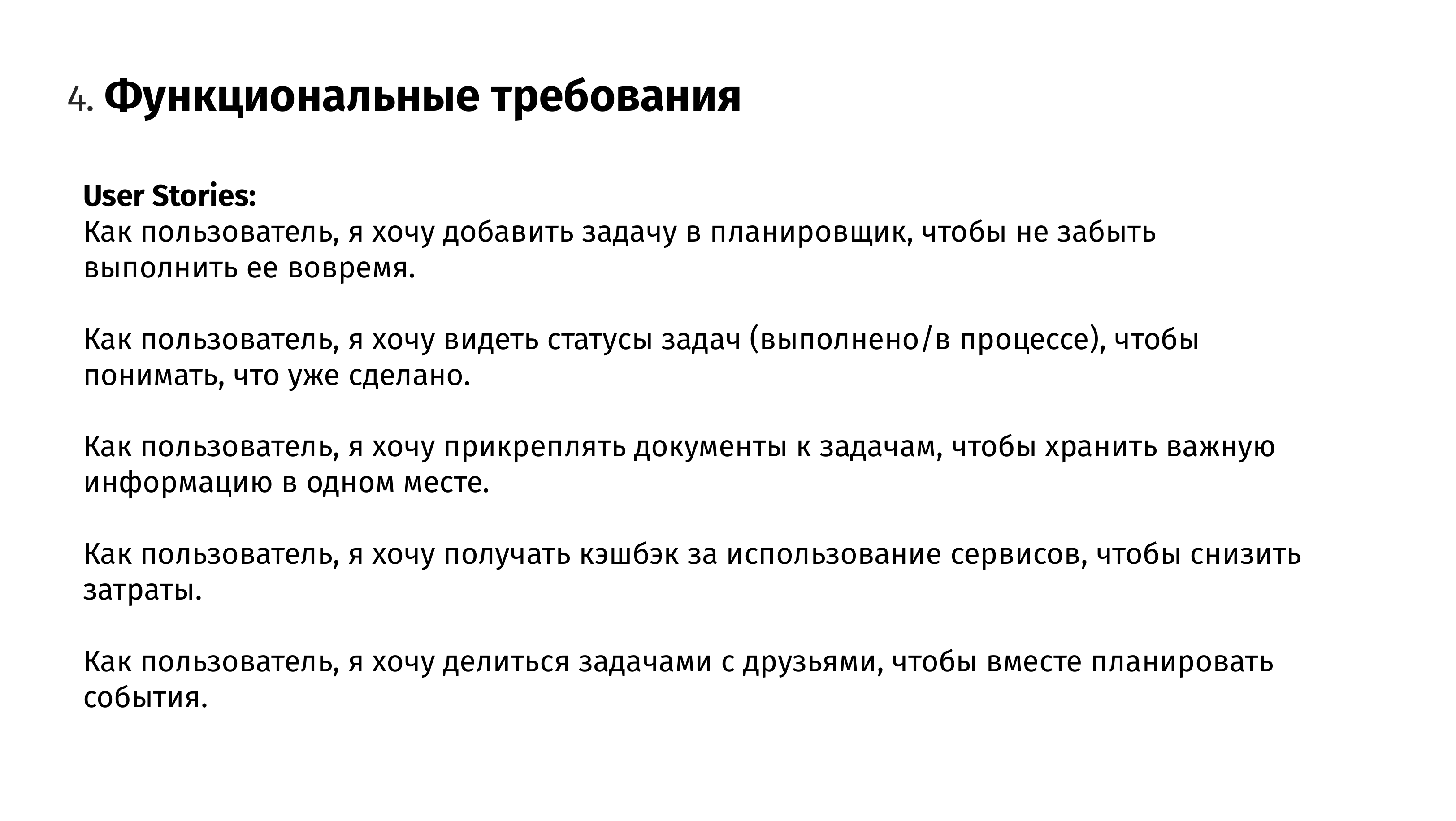

4. Функциональные требования
# User Stories: Как пользователь, я хочу добавить задачу в планировщик, чтобы не забыть выполнить ее вовремя. Как пользователь, я хочу видеть статусы задач (выполнено/в процессе), чтобы понимать, что уже сделано. Как пользователь, я хочу прикреплять документы к задачам, чтобы хранить важную информацию в одном месте. Как пользователь, я хочу получать кэшбэк за использование сервисов, чтобы снизить затраты. Как пользователь, я хочу делиться задачами с друзьями, чтобы вместе планировать события.